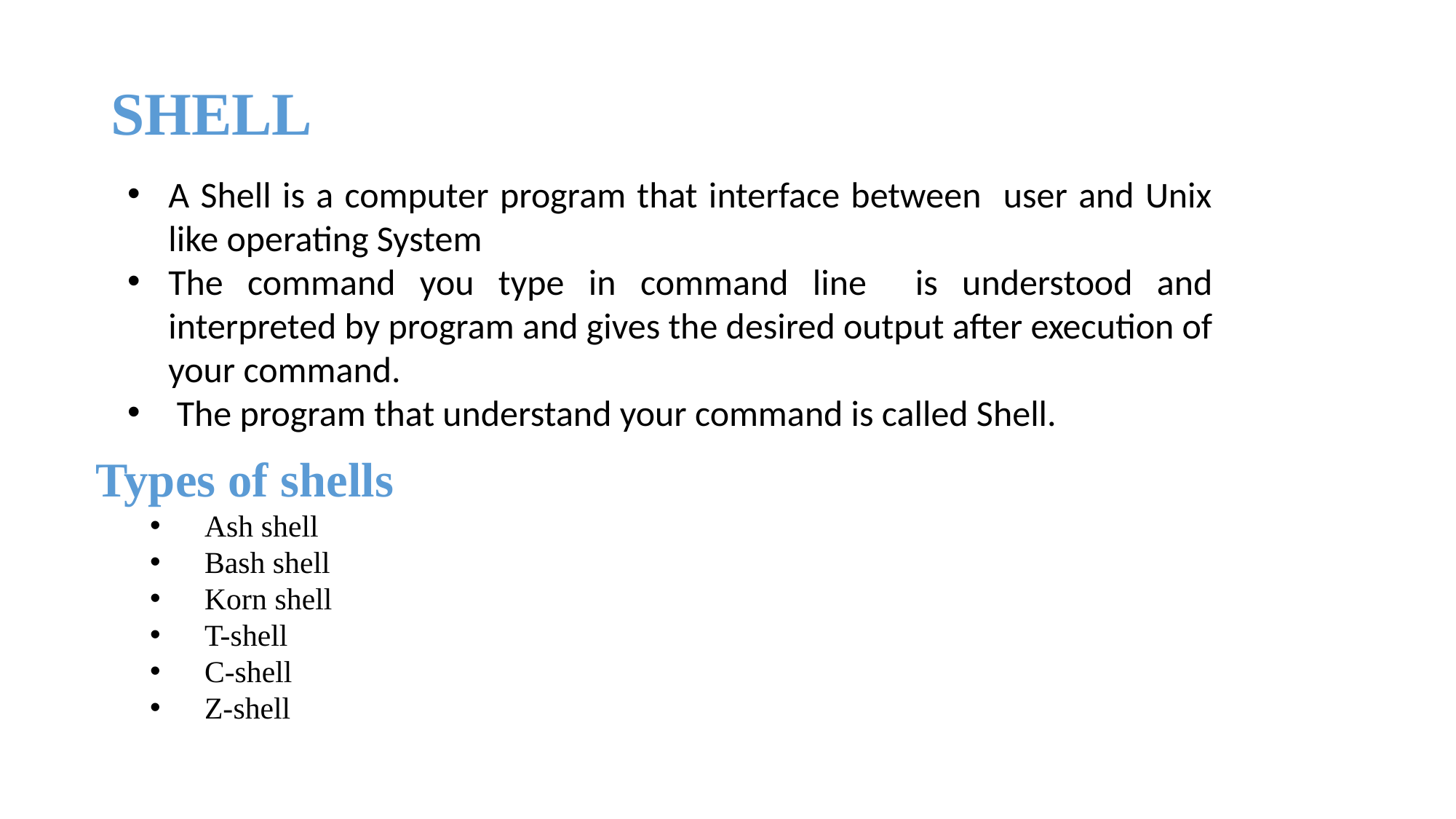

SHELL
A Shell is a computer program that interface between  user and Unix like operating System
The command you type in command line  is understood and interpreted by program and gives the desired output after execution of your command.
 The program that understand your command is called Shell.

Types of shells
Ash shell
Bash shell
Korn shell
T-shell
C-shell
Z-shell